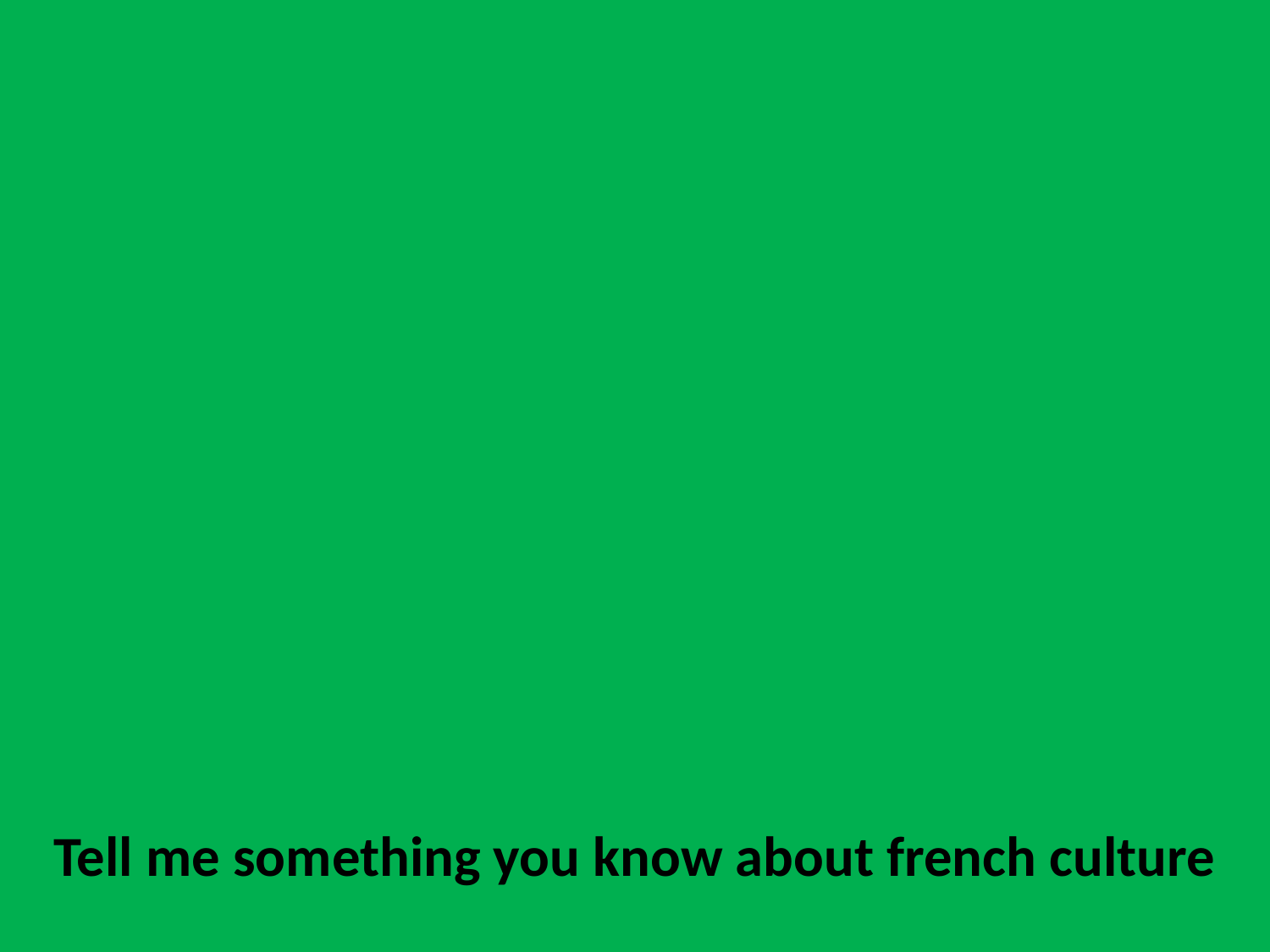

Tell me something you know about french culture